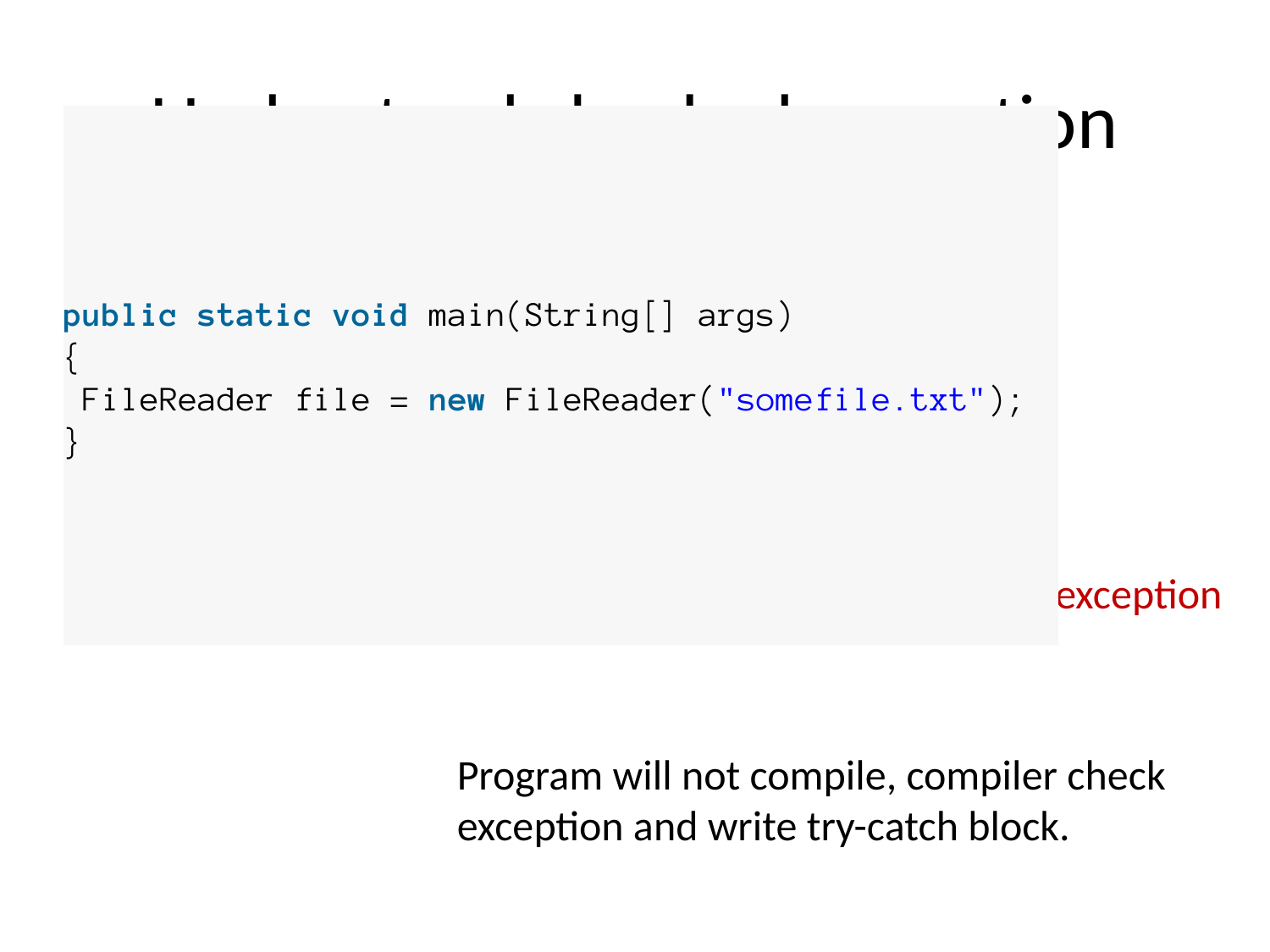

# Understand checked exception
public static void main(String[] args)
{
 FileReader file = new FileReader("somefile.txt");
}
//File not found exception
Program will not compile, compiler check exception and write try-catch block.